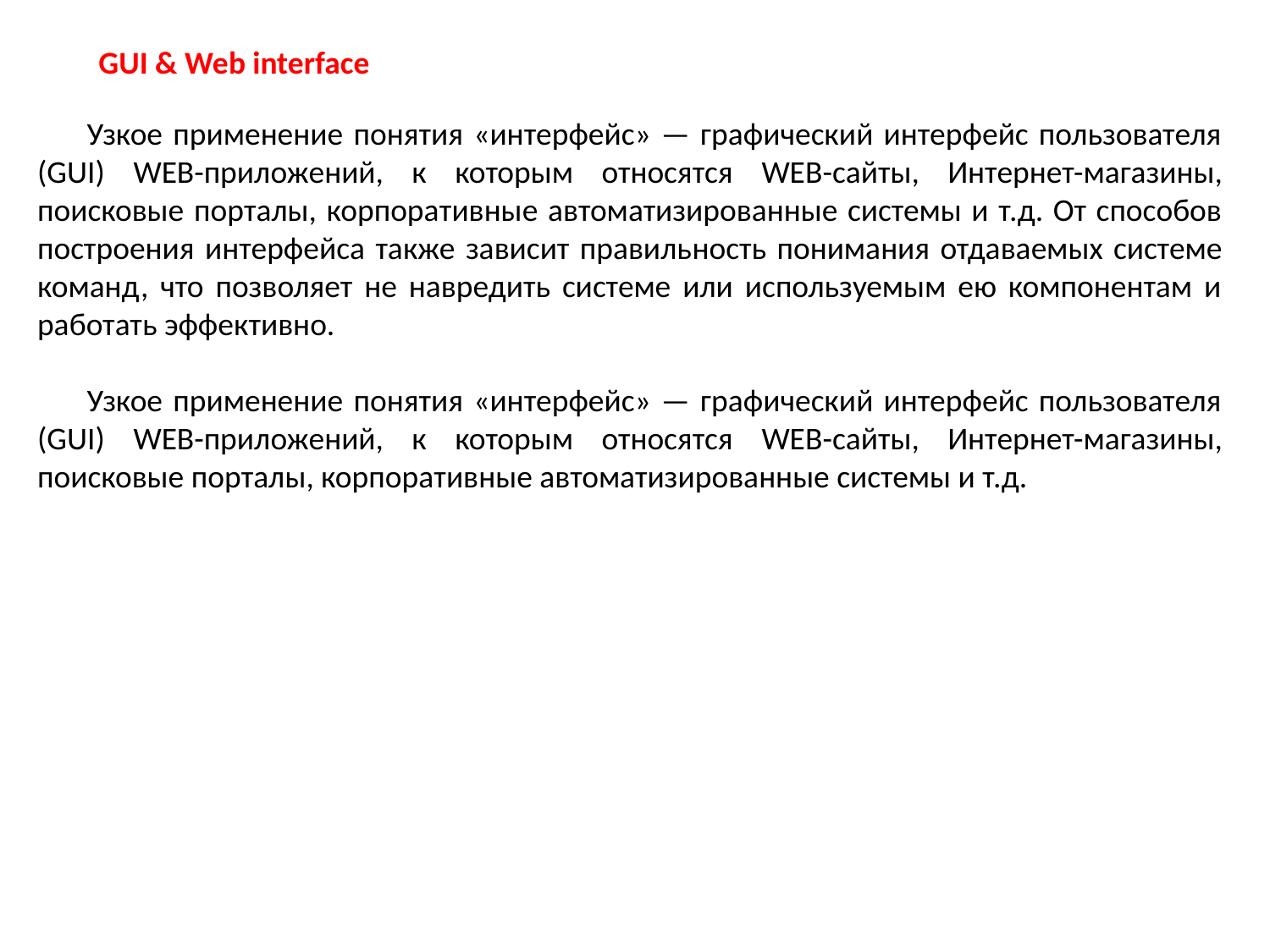

GUI & Web interface
Узкое применение понятия «интерфейс» — графический интерфейс пользователя (GUI) WEB-приложений, к которым относятся WEB-сайты, Интернет-магазины, поисковые порталы, корпора­тивные автоматизированные системы и т.д. От способов построения интерфейса также зависит правиль­ность понимания отдаваемых системе команд, что позволяет не навредить системе или используемым ею компонентам и рабо­тать эффективно.

Узкое применение понятия «интерфейс» — графический интерфейс пользователя (GUI) WEB-приложений, к которым относятся WEB-сайты, Интернет-магазины, поисковые порталы, корпора­тивные автоматизированные системы и т.д.